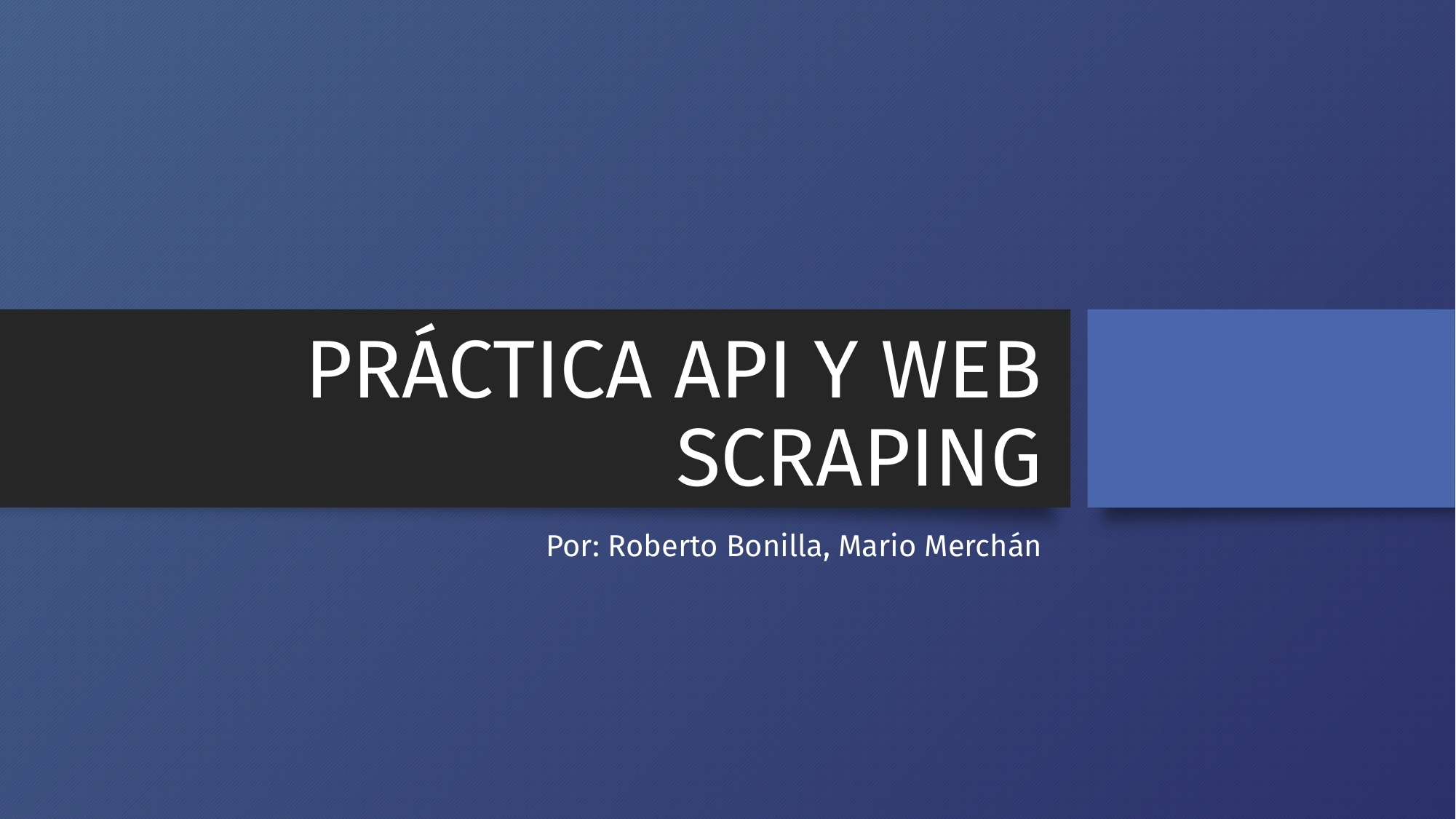

# PRÁCTICA API Y WEB SCRAPING
Por: Roberto Bonilla, Mario Merchán